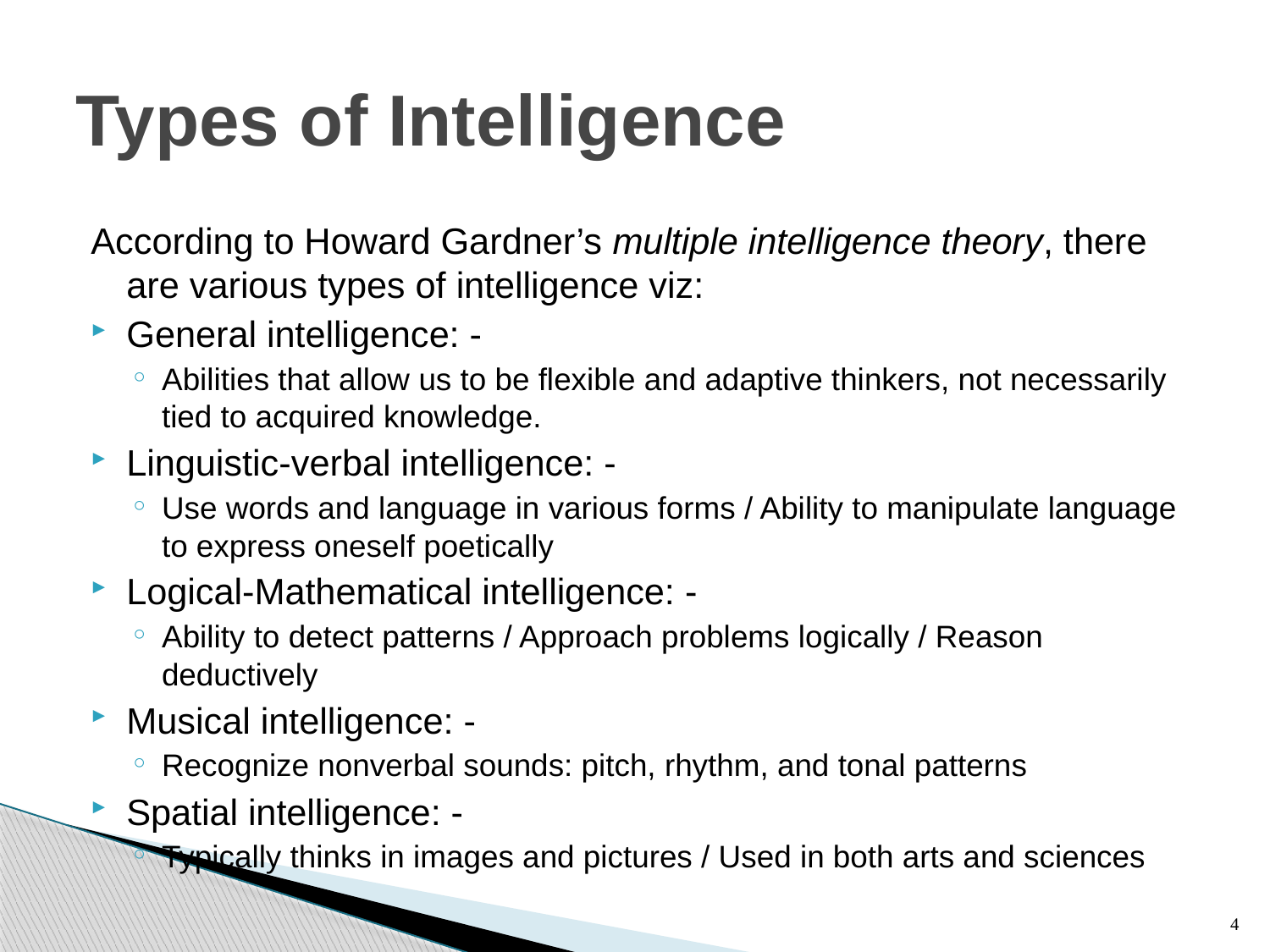

# Types of Intelligence
According to Howard Gardner’s multiple intelligence theory, there are various types of intelligence viz:
General intelligence: -
Abilities that allow us to be flexible and adaptive thinkers, not necessarily tied to acquired knowledge.
Linguistic-verbal intelligence: -
Use words and language in various forms / Ability to manipulate language to express oneself poetically
Logical-Mathematical intelligence: -
Ability to detect patterns / Approach problems logically / Reason deductively
Musical intelligence: -
Recognize nonverbal sounds: pitch, rhythm, and tonal patterns
Spatial intelligence: -
Typically thinks in images and pictures / Used in both arts and sciences

4